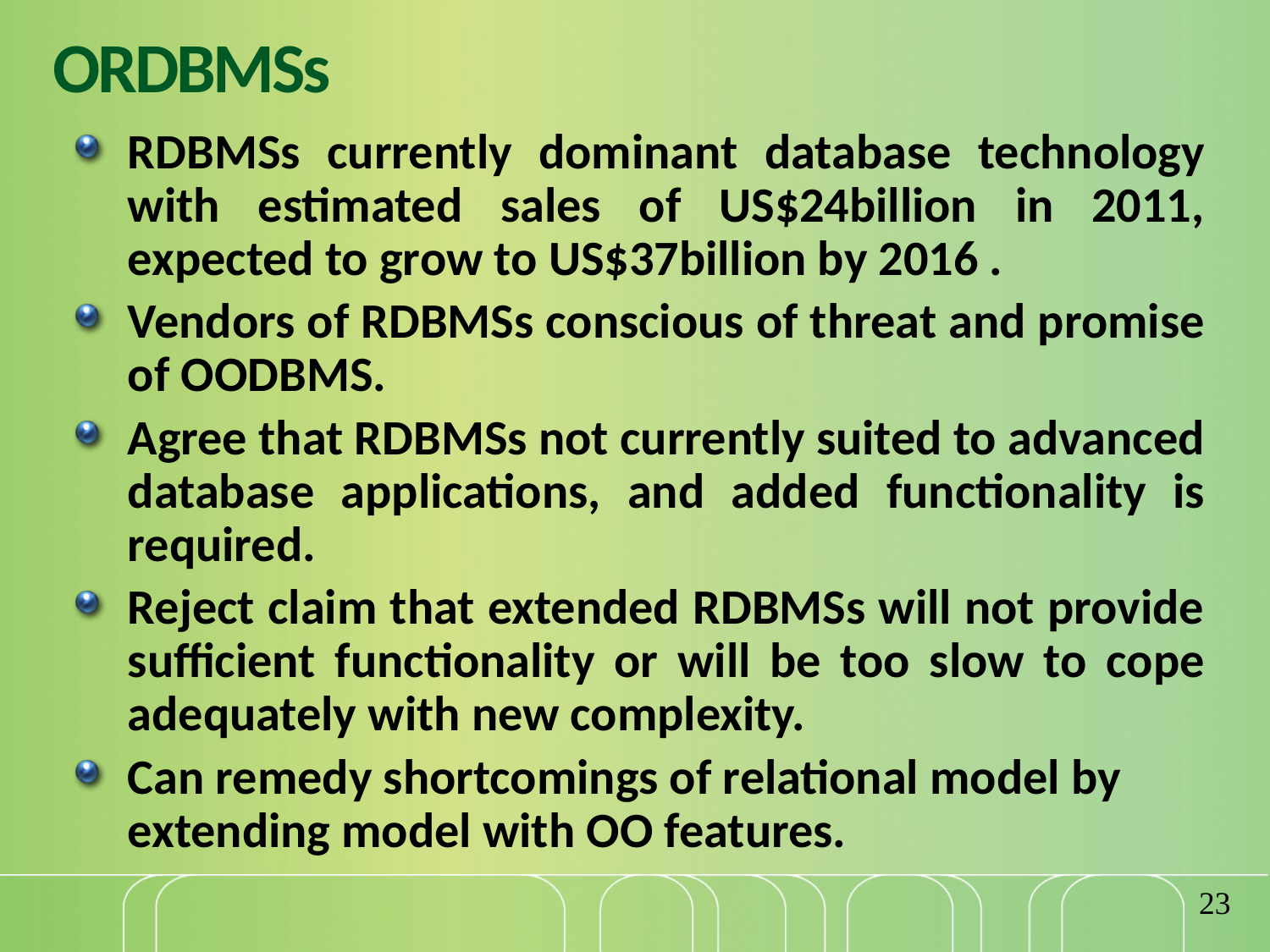

# ORDBMSs
RDBMSs currently dominant database technology with estimated sales of US$24billion in 2011, expected to grow to US$37billion by 2016 .
Vendors of RDBMSs conscious of threat and promise of OODBMS.
Agree that RDBMSs not currently suited to advanced database applications, and added functionality is required.
Reject claim that extended RDBMSs will not provide sufficient functionality or will be too slow to cope adequately with new complexity.
Can remedy shortcomings of relational model by extending model with OO features.
23